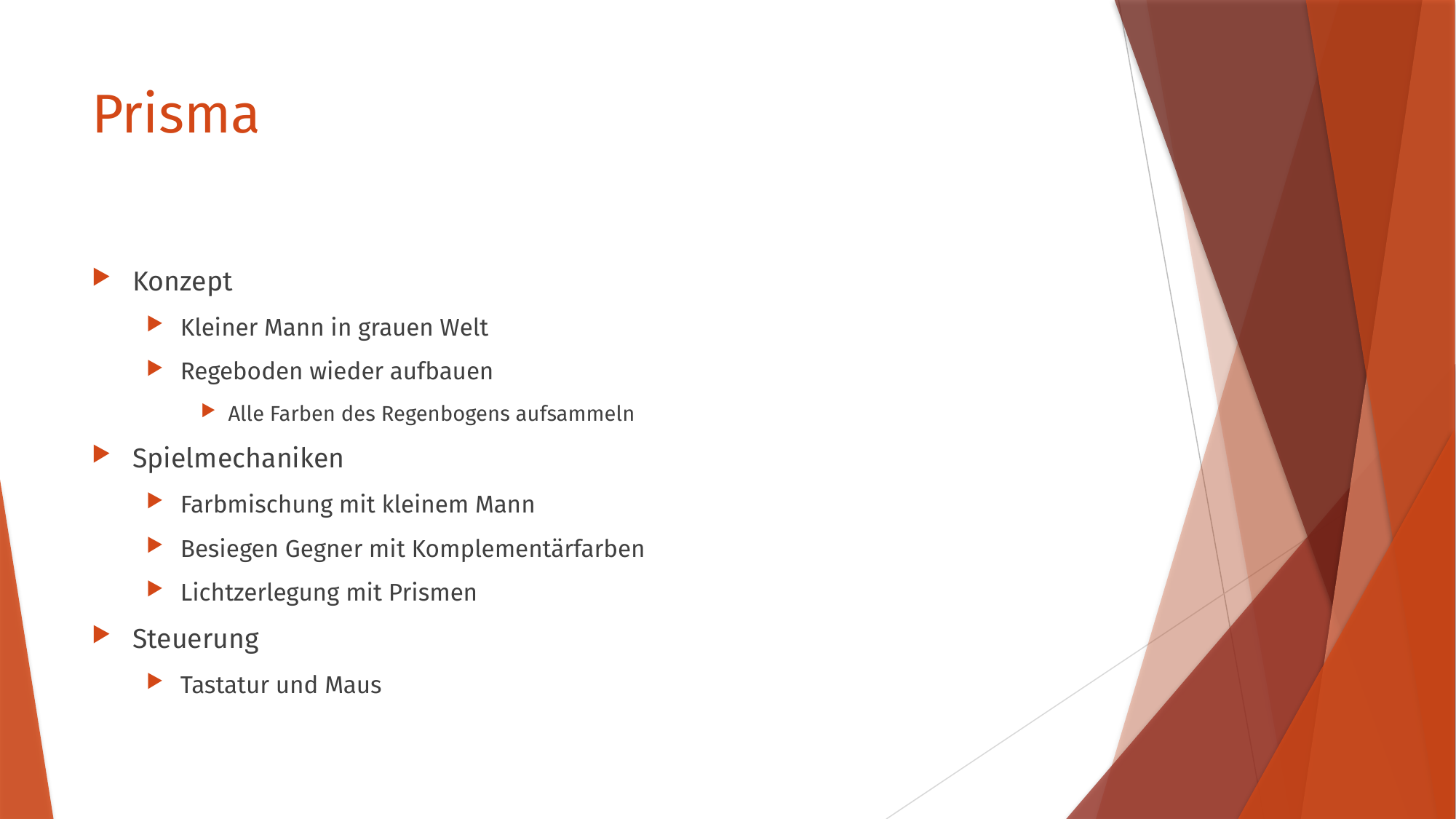

# Prisma
Konzept
Kleiner Mann in grauen Welt
Regeboden wieder aufbauen
Alle Farben des Regenbogens aufsammeln
Spielmechaniken
Farbmischung mit kleinem Mann
Besiegen Gegner mit Komplementärfarben
Lichtzerlegung mit Prismen
Steuerung
Tastatur und Maus